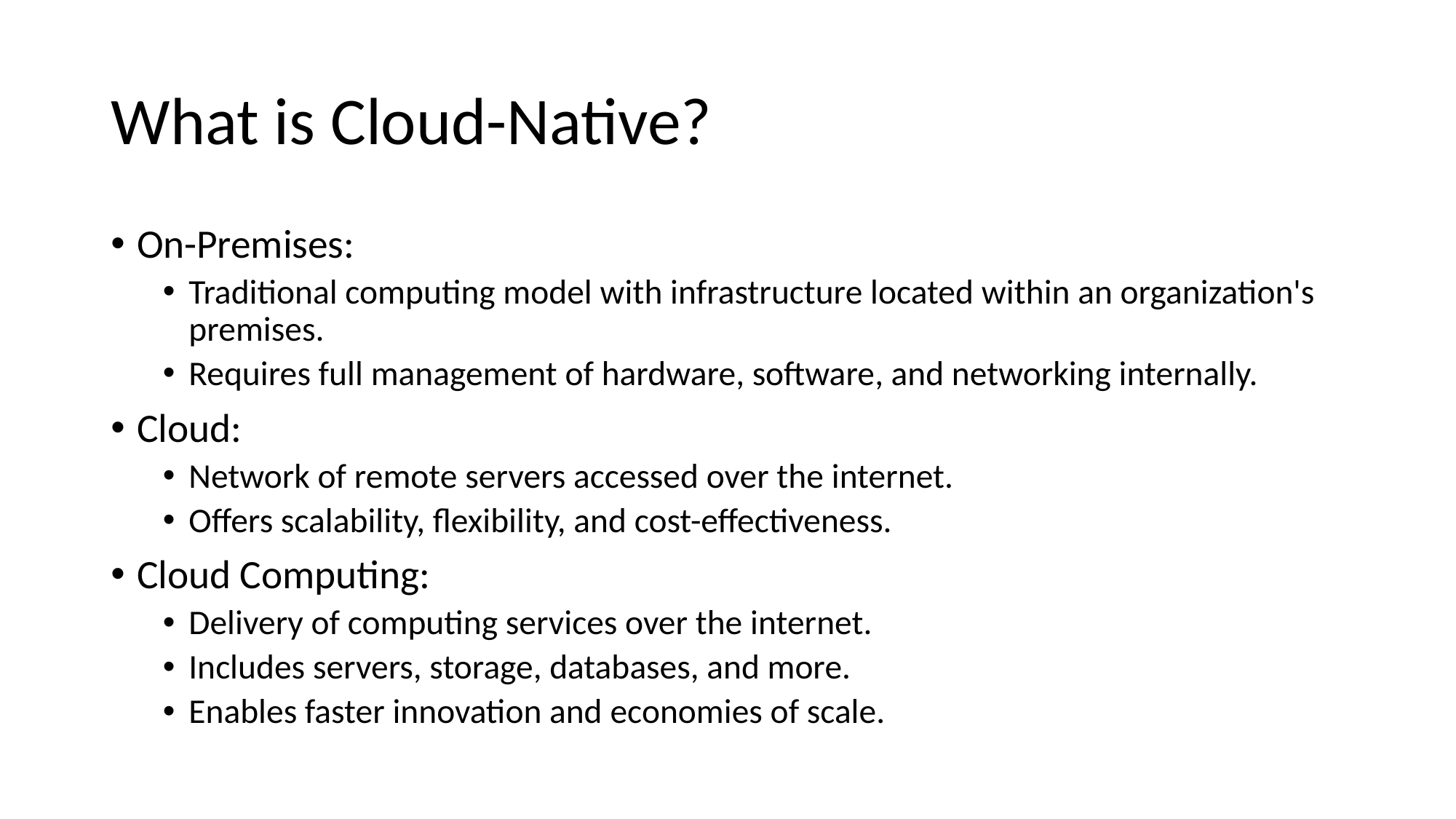

# What is Cloud-Native?
On-Premises:
Traditional computing model with infrastructure located within an organization's premises.
Requires full management of hardware, software, and networking internally.
Cloud:
Network of remote servers accessed over the internet.
Offers scalability, flexibility, and cost-effectiveness.
Cloud Computing:
Delivery of computing services over the internet.
Includes servers, storage, databases, and more.
Enables faster innovation and economies of scale.